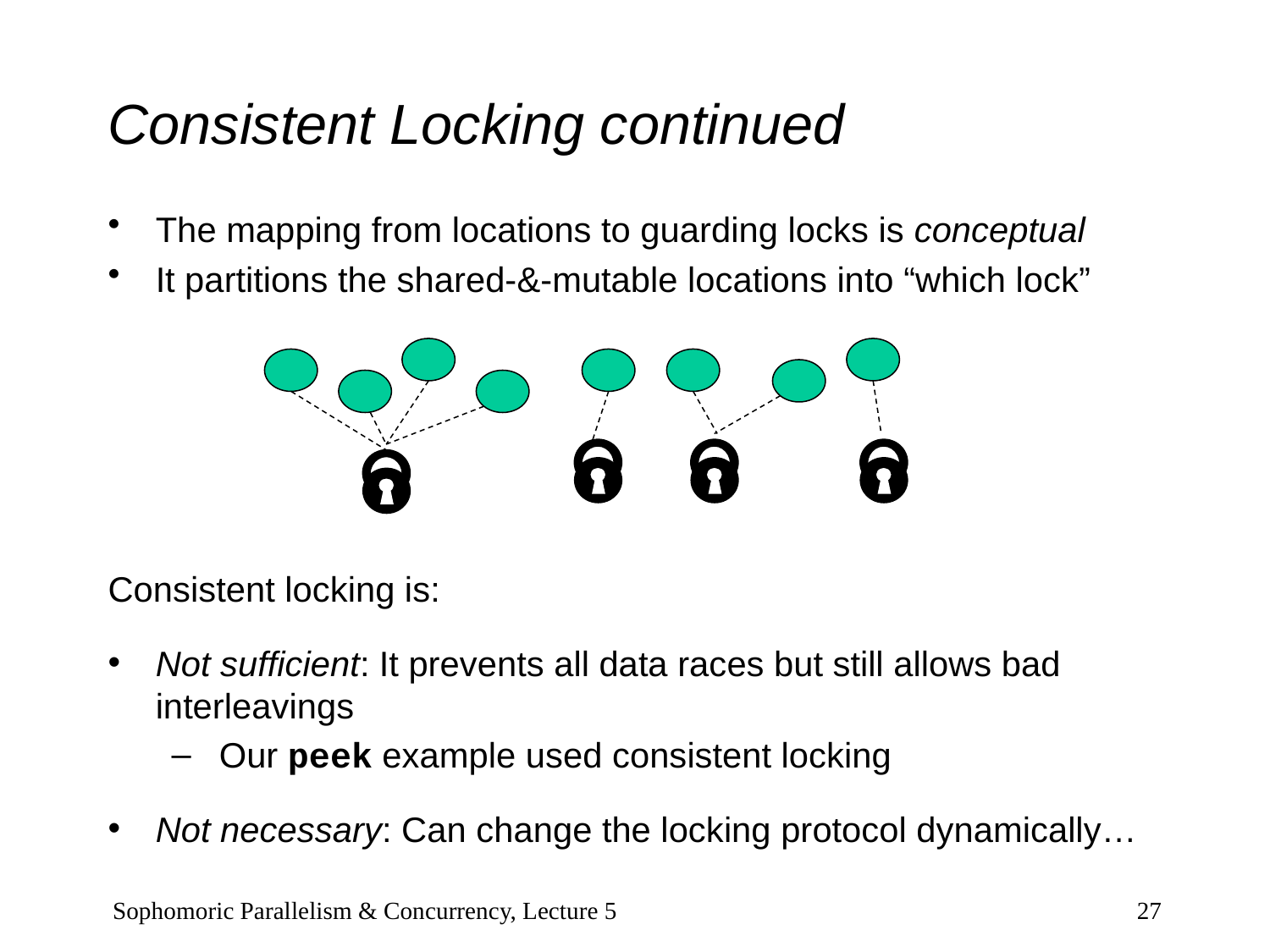

# Consistent Locking continued
The mapping from locations to guarding locks is conceptual
It partitions the shared-&-mutable locations into “which lock”

Consistent locking is:

Not sufficient: It prevents all data races but still allows bad interleavings
Our peek example used consistent locking

Not necessary: Can change the locking protocol dynamically…

Sophomoric Parallelism & Concurrency, Lecture 5
27